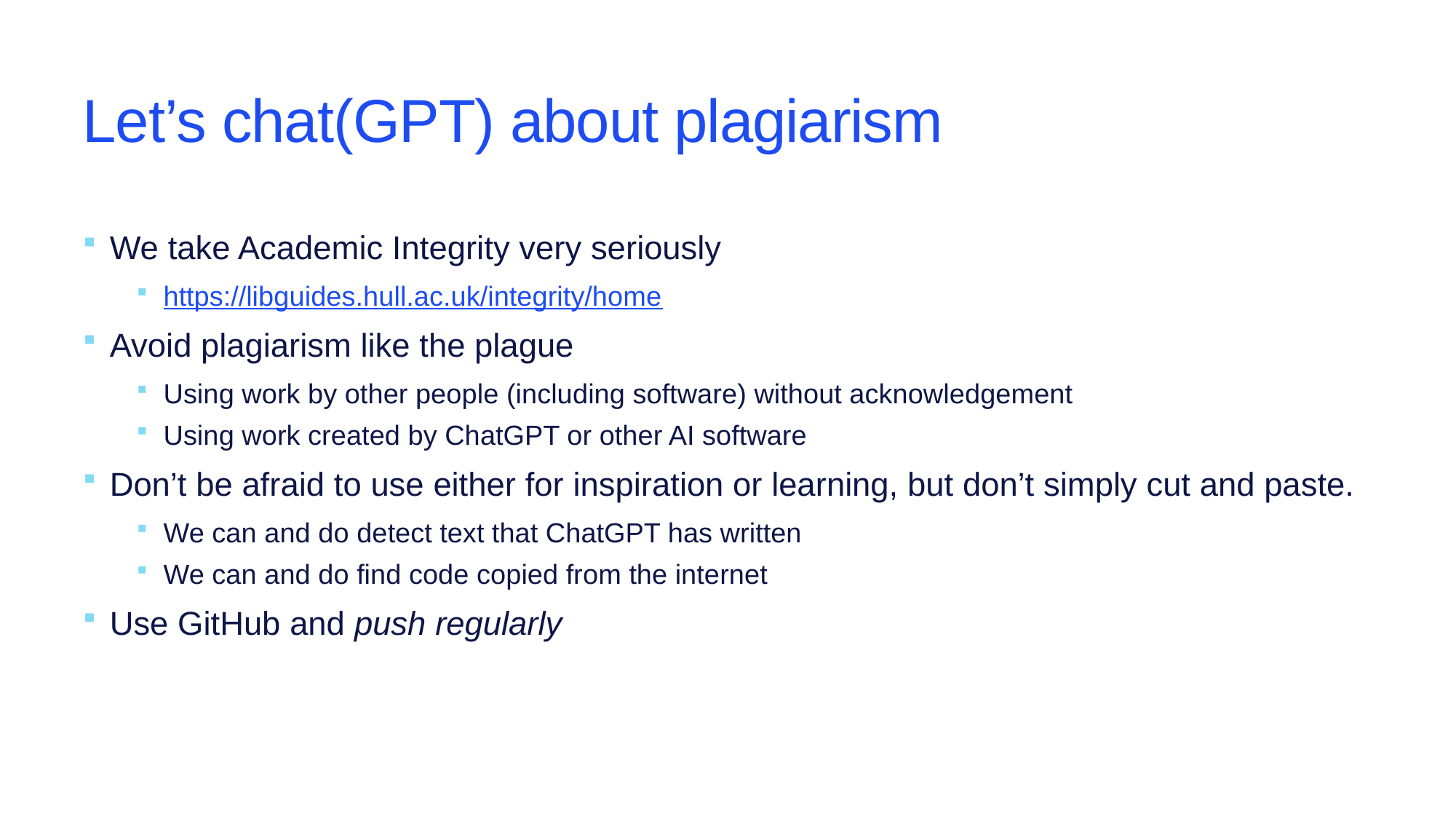

# Let’s chat(GPT) about plagiarism
We take Academic Integrity very seriously
https://libguides.hull.ac.uk/integrity/home
Avoid plagiarism like the plague
Using work by other people (including software) without acknowledgement
Using work created by ChatGPT or other AI software
Don’t be afraid to use either for inspiration or learning, but don’t simply cut and paste.
We can and do detect text that ChatGPT has written
We can and do find code copied from the internet
Use GitHub and push regularly